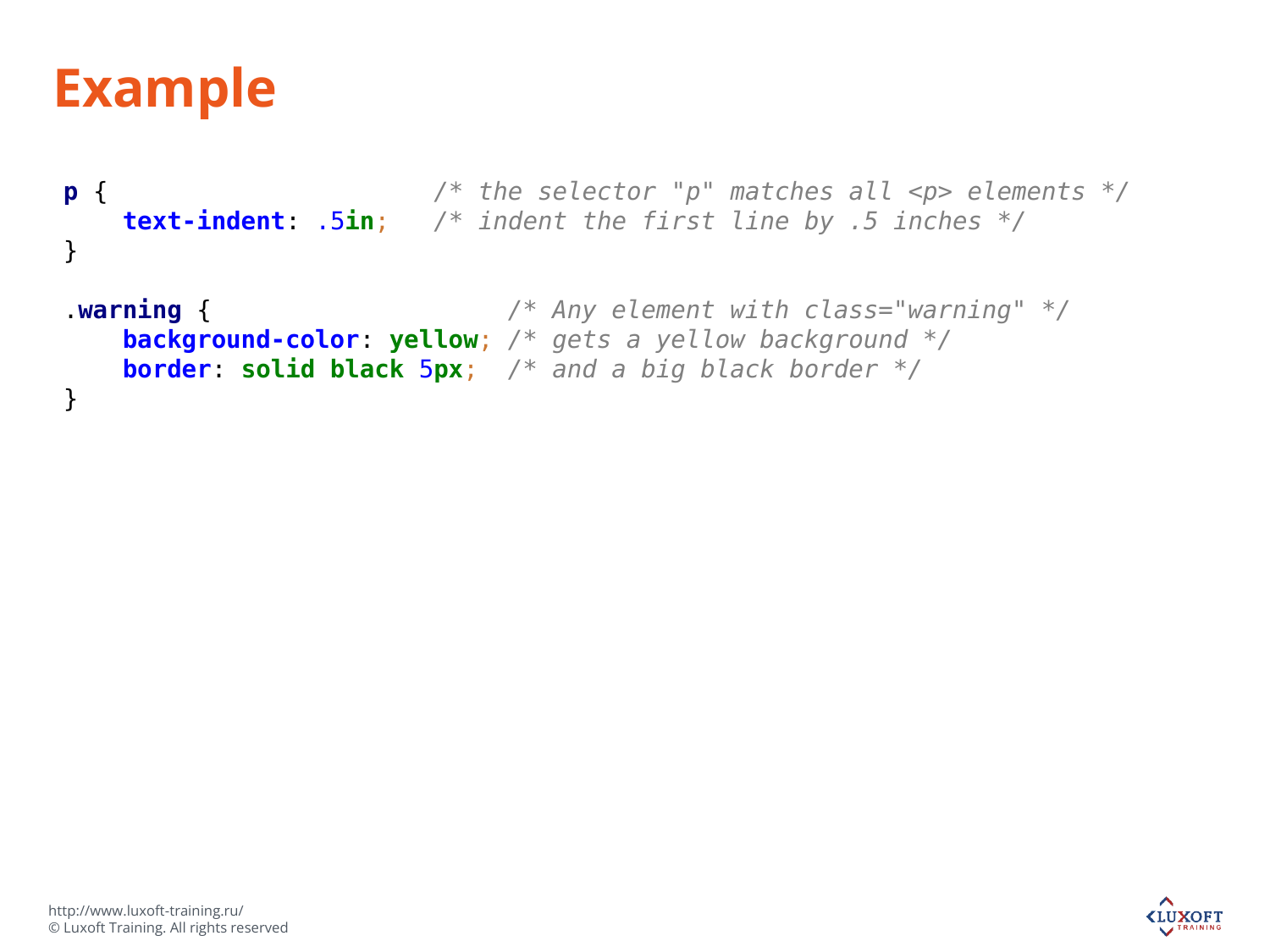

# Example
p {                      /* the selector "p" matches all <p> elements */
    text-indent: .5in;   /* indent the first line by .5 inches */
}
.warning {                    /* Any element with class="warning" */
    background-color: yellow; /* gets a yellow background */
    border: solid black 5px;  /* and a big black border */
}